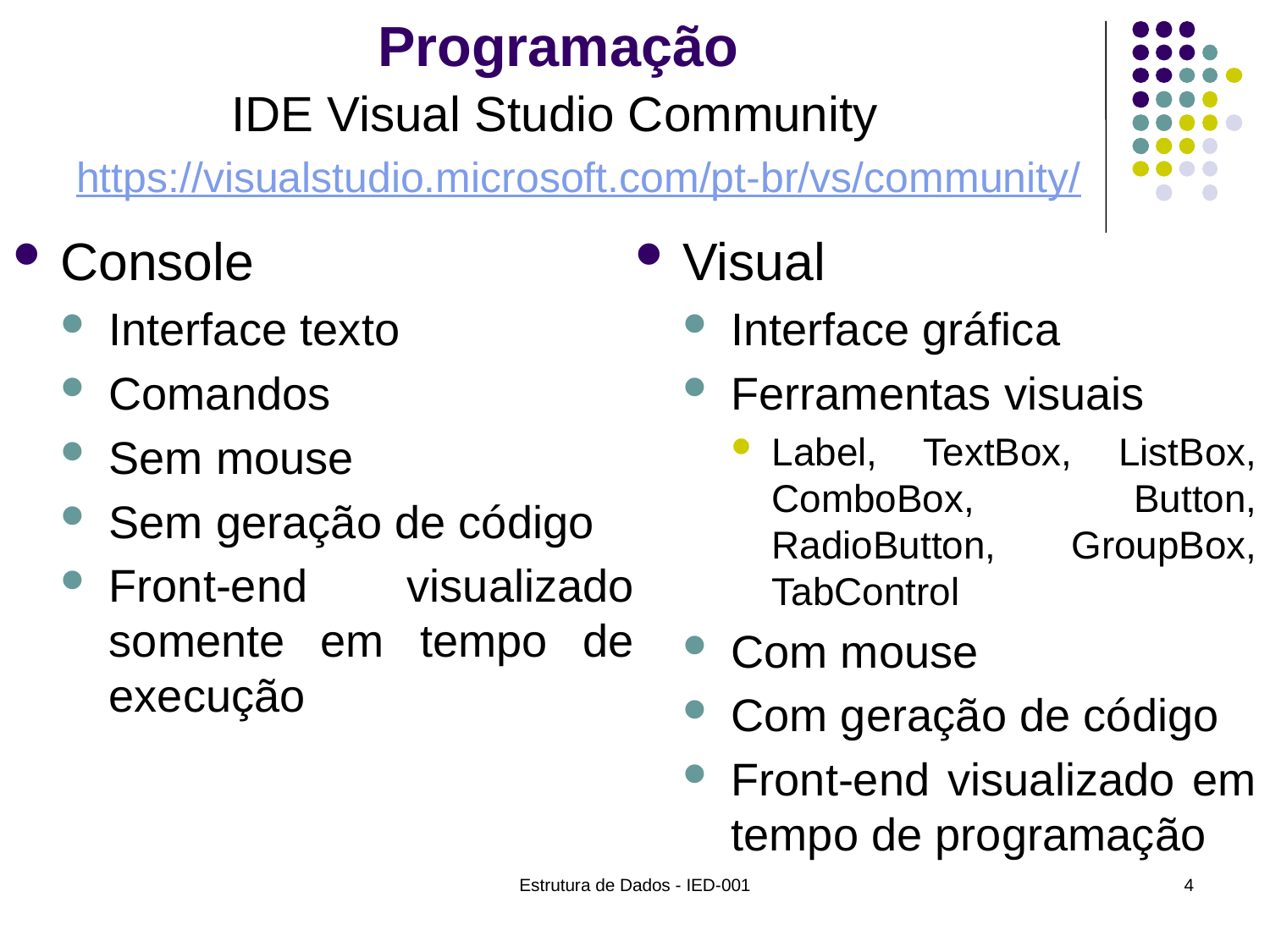

# Programação
IDE Visual Studio Community
https://visualstudio.microsoft.com/pt-br/vs/community/
Console
Interface texto
Comandos
Sem mouse
Sem geração de código
Front-end visualizado somente em tempo de execução

Visual
Interface gráfica
Ferramentas visuais
Label, TextBox, ListBox, ComboBox, Button, RadioButton, GroupBox, TabControl
Com mouse
Com geração de código
Front-end visualizado em tempo de programação
Estrutura de Dados - IED-001
4